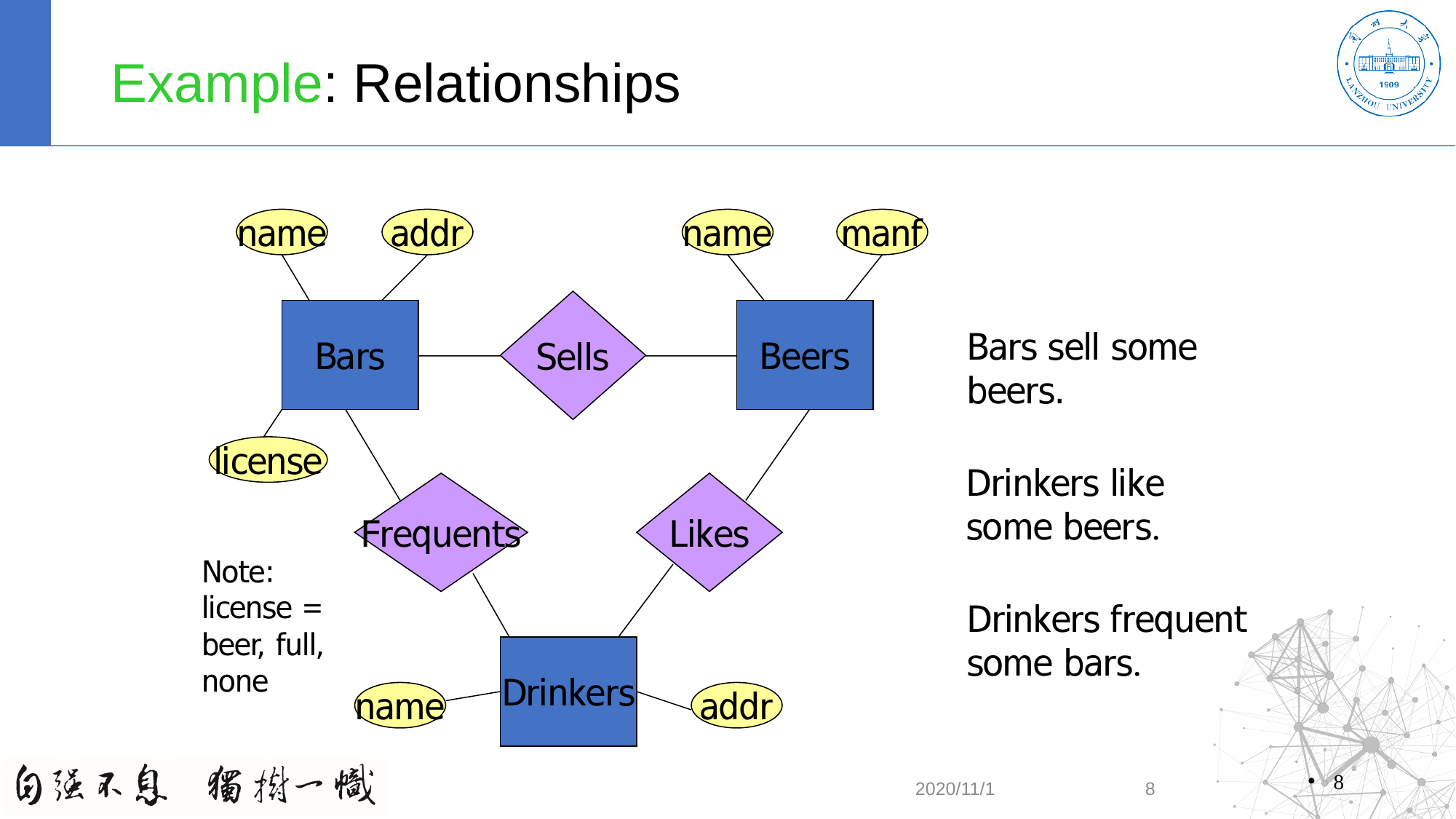

# Example: Relationships

name
manf

Beers
name
addr

Bars

license
Note:
license =
beer, full,
none
Sells
Bars sell some
beers.

Frequents

Drinkers frequent
some bars.

Drinkers like
some beers.
Likes

Drinkers
name
addr

8
2020/11/1
8